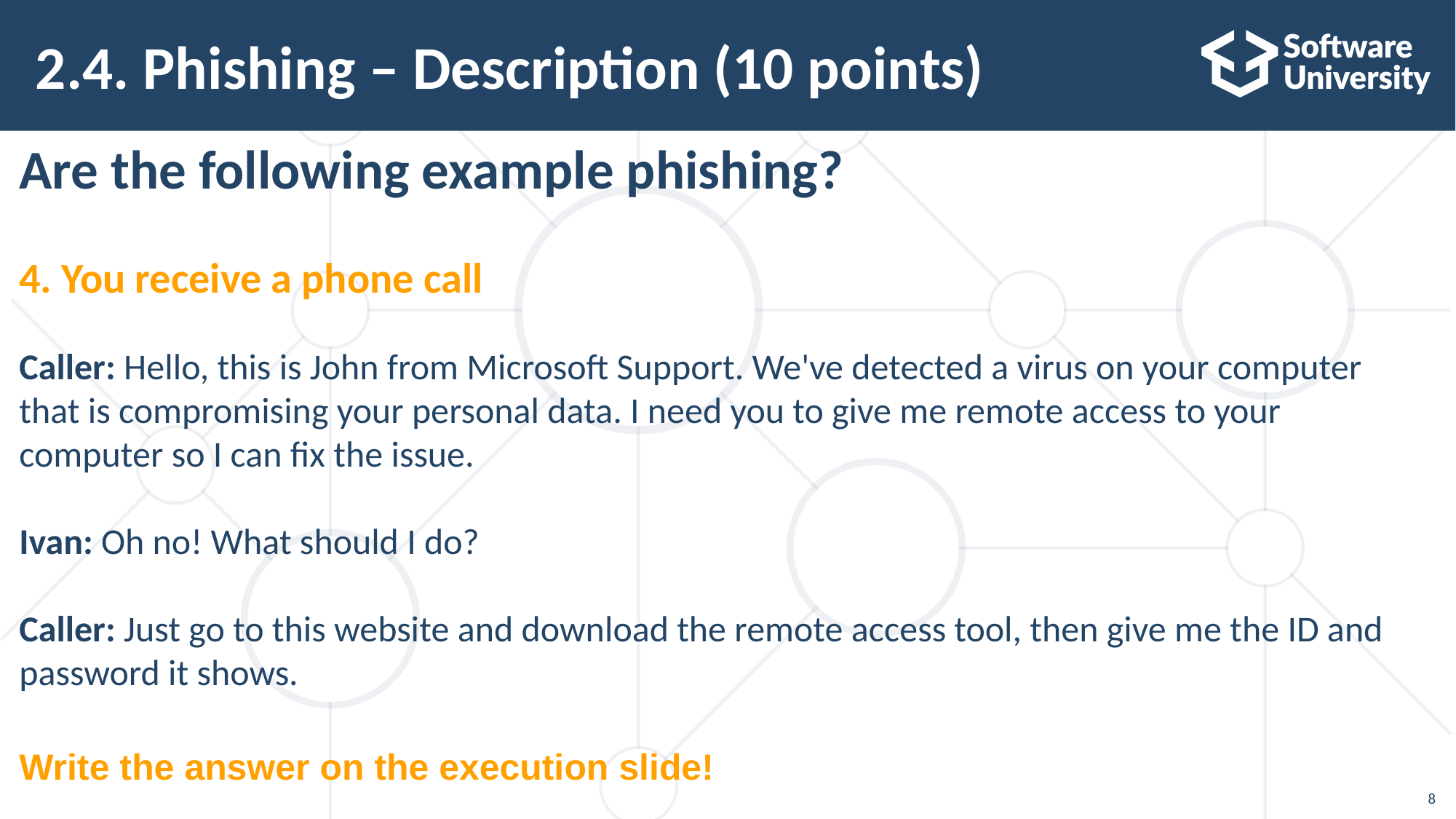

# 2.4. Phishing – Description (10 points)
Are the following example phishing?

4. You receive a phone call

Caller: Hello, this is John from Microsoft Support. We've detected a virus on your computer that is compromising your personal data. I need you to give me remote access to your computer so I can fix the issue.

Ivan: Oh no! What should I do?

Caller: Just go to this website and download the remote access tool, then give me the ID and password it shows.

Write the answer on the execution slide!

8